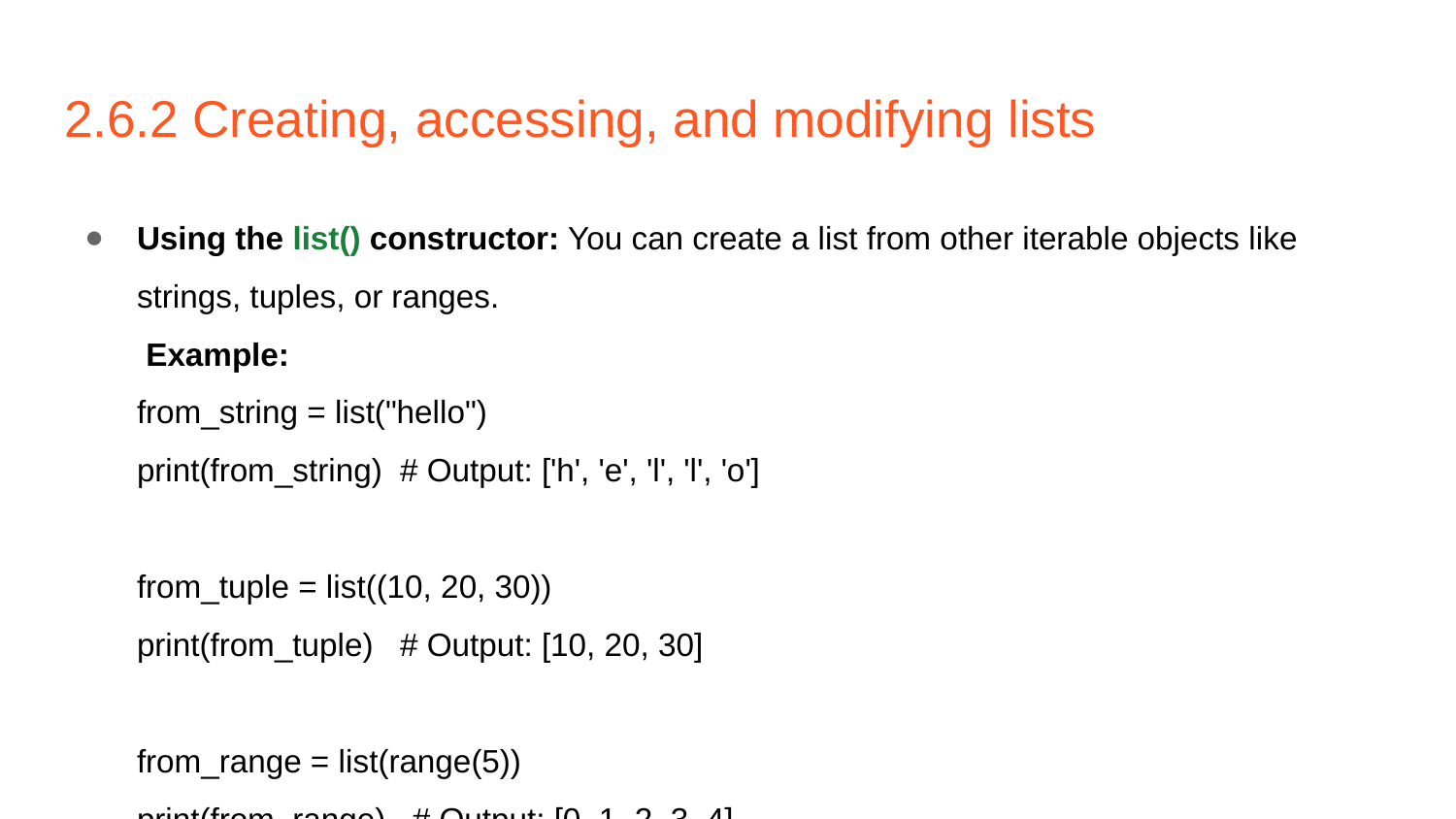

# 2.6.2 Creating, accessing, and modifying lists
Using the list() constructor: You can create a list from other iterable objects like strings, tuples, or ranges.
 Example:
from_string = list("hello")
print(from_string)  # Output: ['h', 'e', 'l', 'l', 'o']

from_tuple = list((10, 20, 30))
print(from_tuple)   # Output: [10, 20, 30]

from_range = list(range(5))
print(from_range)   # Output: [0, 1, 2, 3, 4]